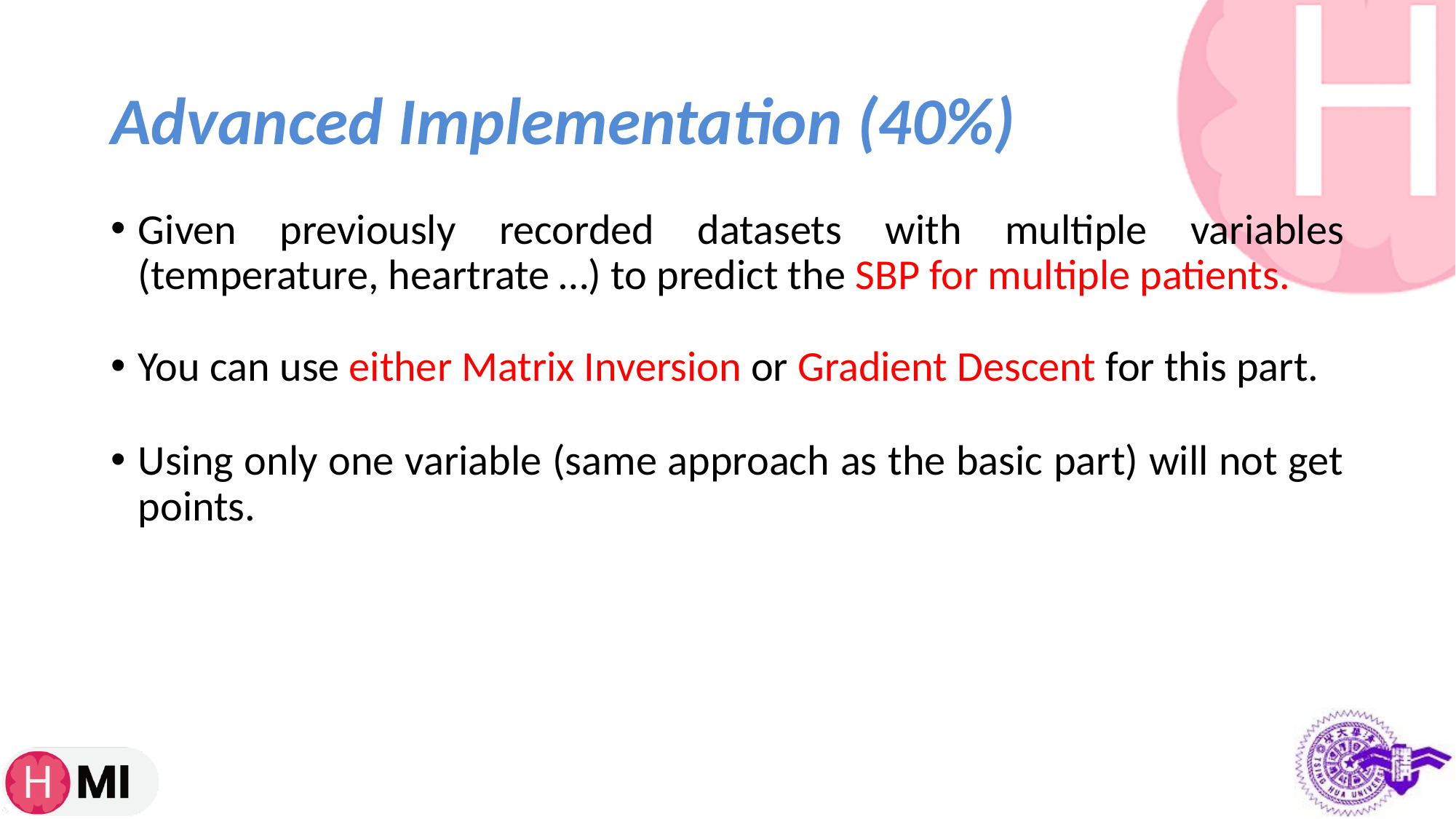

# Advanced Implementation (40%)
Given previously recorded datasets with multiple variables (temperature, heartrate …) to predict the SBP for multiple patients.

You can use either Matrix Inversion or Gradient Descent for this part.

Using only one variable (same approach as the basic part) will not get points.